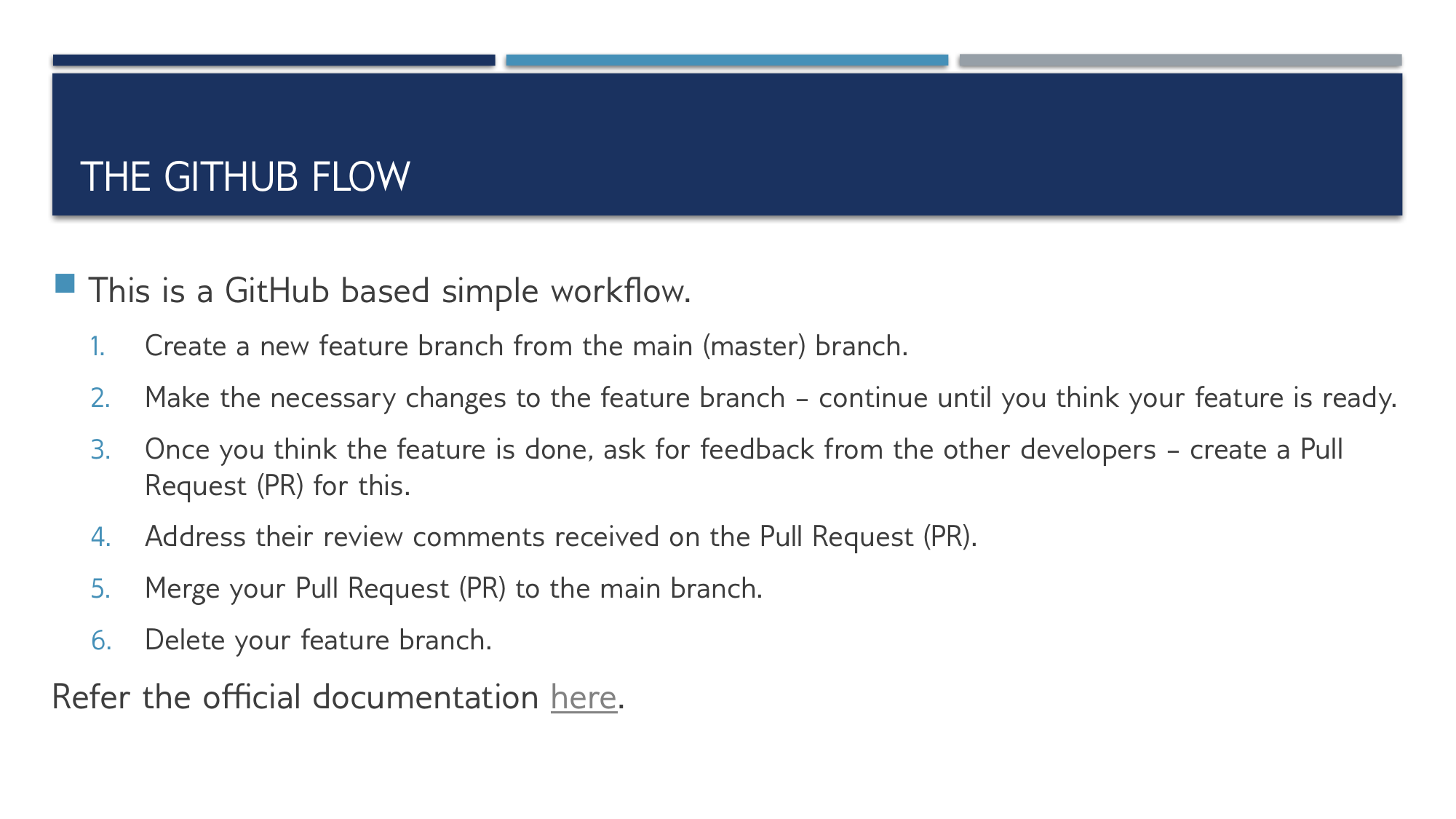

# The Github Flow
This is a GitHub based simple workflow.
Create a new feature branch from the main (master) branch.
Make the necessary changes to the feature branch – continue until you think your feature is ready.
Once you think the feature is done, ask for feedback from the other developers – create a Pull Request (PR) for this.
Address their review comments received on the Pull Request (PR).
Merge your Pull Request (PR) to the main branch.
Delete your feature branch.
Refer the official documentation here.